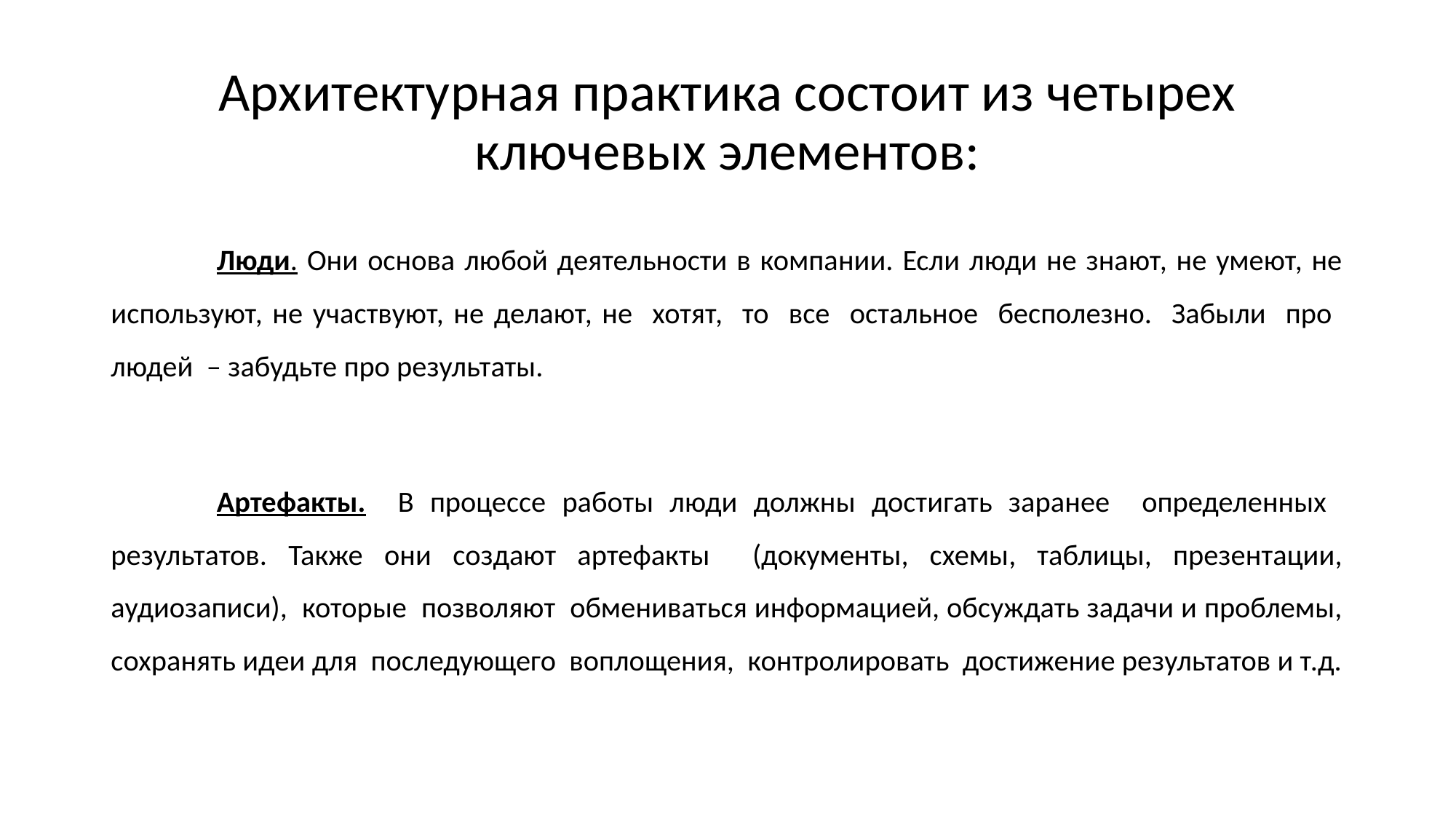

# Архитектурная практика состоит из четырех ключевых элементов:
	Люди. Они основа любой деятельности в компании. Если люди не знают, не умеют, не используют, не участвуют, не делают, не  хотят,  то  все  остальное  бесполезно.  Забыли  про  людей  – забудьте про результаты.

	Артефакты.  В процессе работы люди должны достигать заранее  определенных  результатов. Также они создают артефакты  (документы, схемы, таблицы, презентации, аудиозаписи),  которые  позволяют  обмениваться информацией, обсуждать задачи и проблемы, сохранять идеи для  последующего  воплощения,  контролировать  достижение результатов и т.д.